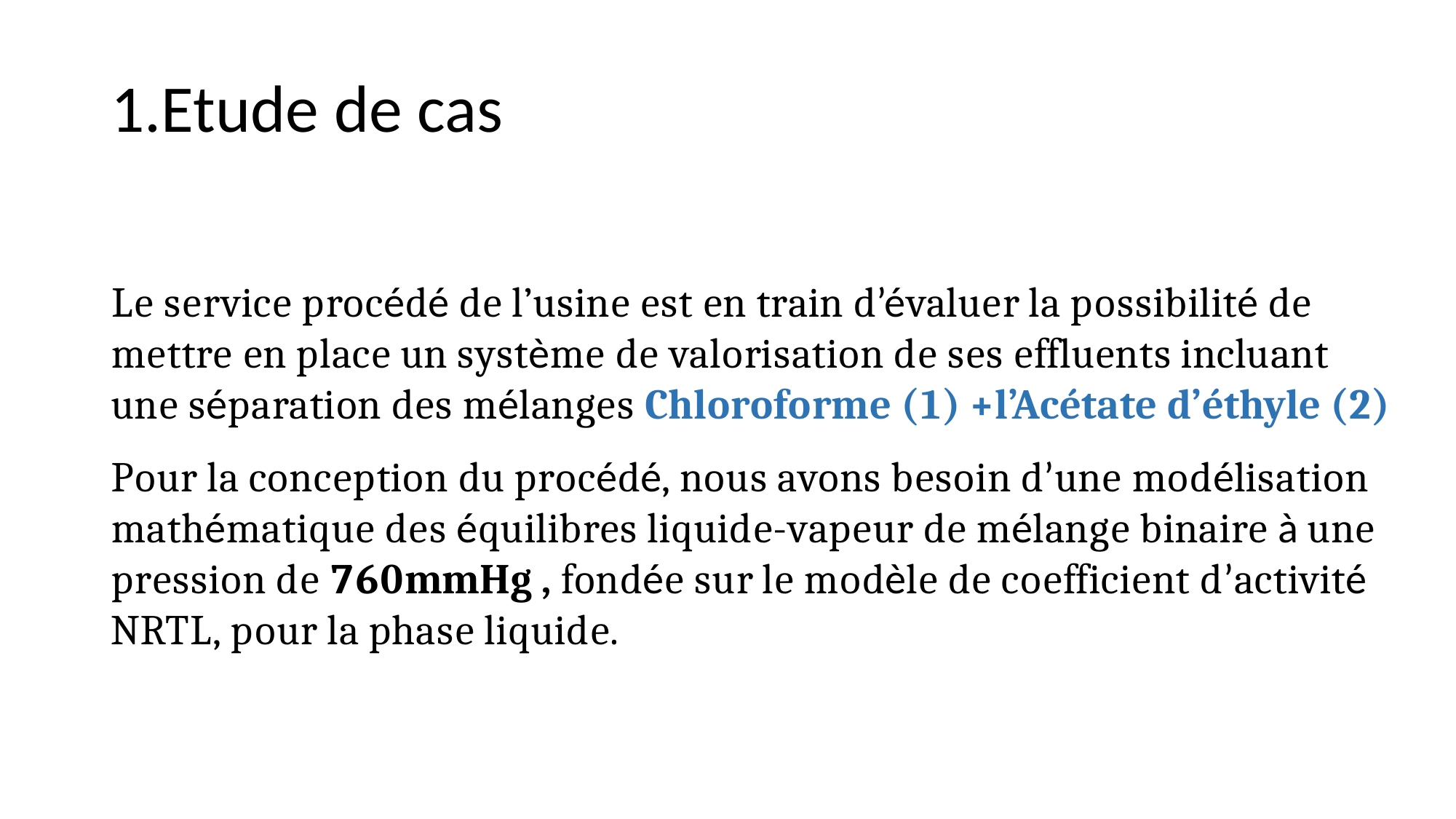

# 1.Etude de cas

Le service procédé de l’usine est en train d’évaluer la possibilité de mettre en place un système de valorisation de ses effluents incluant une séparation des mélanges Chloroforme (1) +l’Acétate d’éthyle (2)

Pour la conception du procédé, nous avons besoin d’une modélisation mathématique des équilibres liquide-vapeur de mélange binaire à une pression de 760mmHg , fondée sur le modèle de coefficient d’activité NRTL, pour la phase liquide.